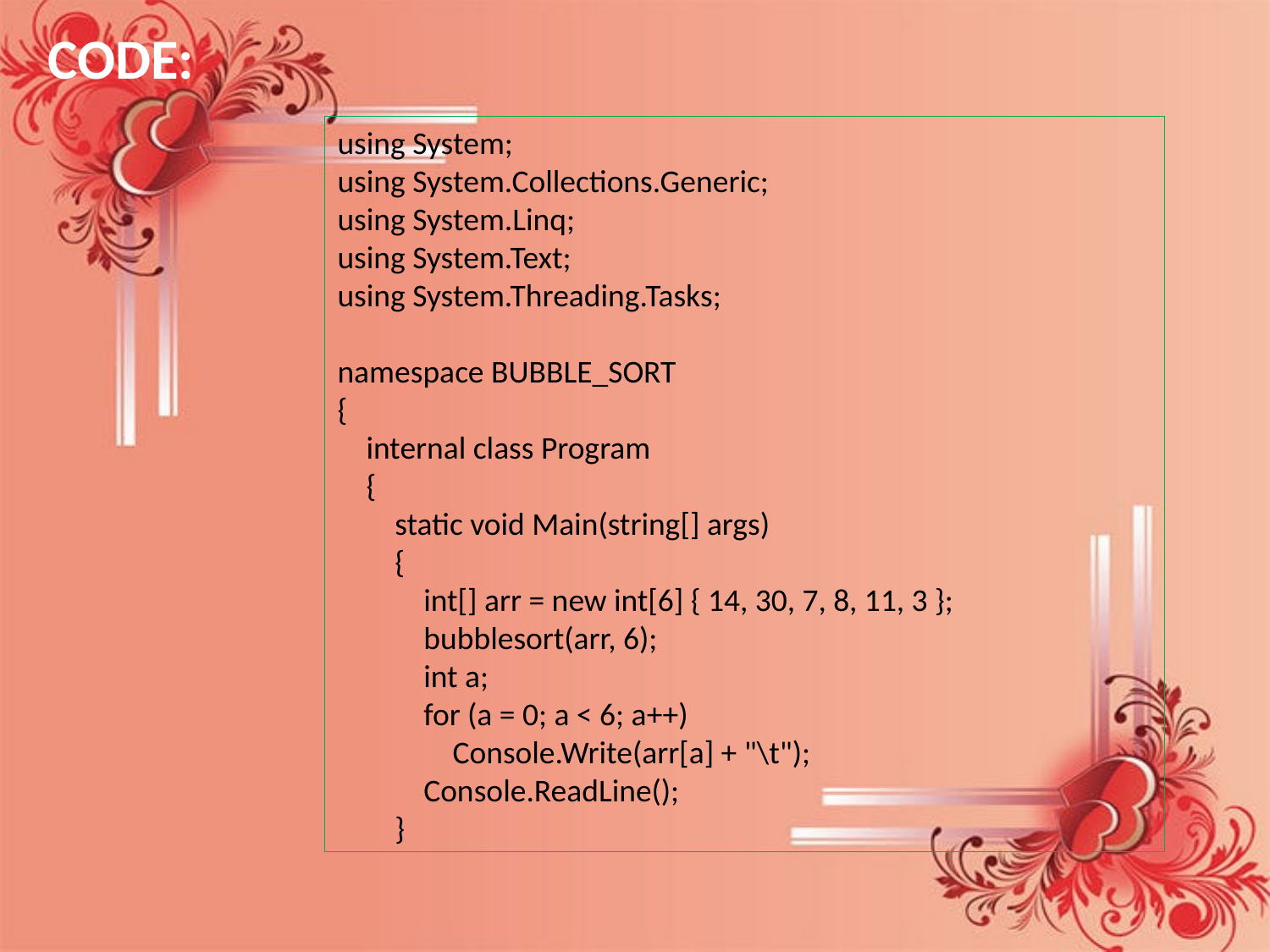

CODE:
using System;
using System.Collections.Generic;
using System.Linq;
using System.Text;
using System.Threading.Tasks;

namespace BUBBLE_SORT
{
    internal class Program
    {
        static void Main(string[] args)
        {
            int[] arr = new int[6] { 14, 30, 7, 8, 11, 3 };
            bubblesort(arr, 6);
            int a;
            for (a = 0; a < 6; a++)
                Console.Write(arr[a] + "\t");
            Console.ReadLine();
        }